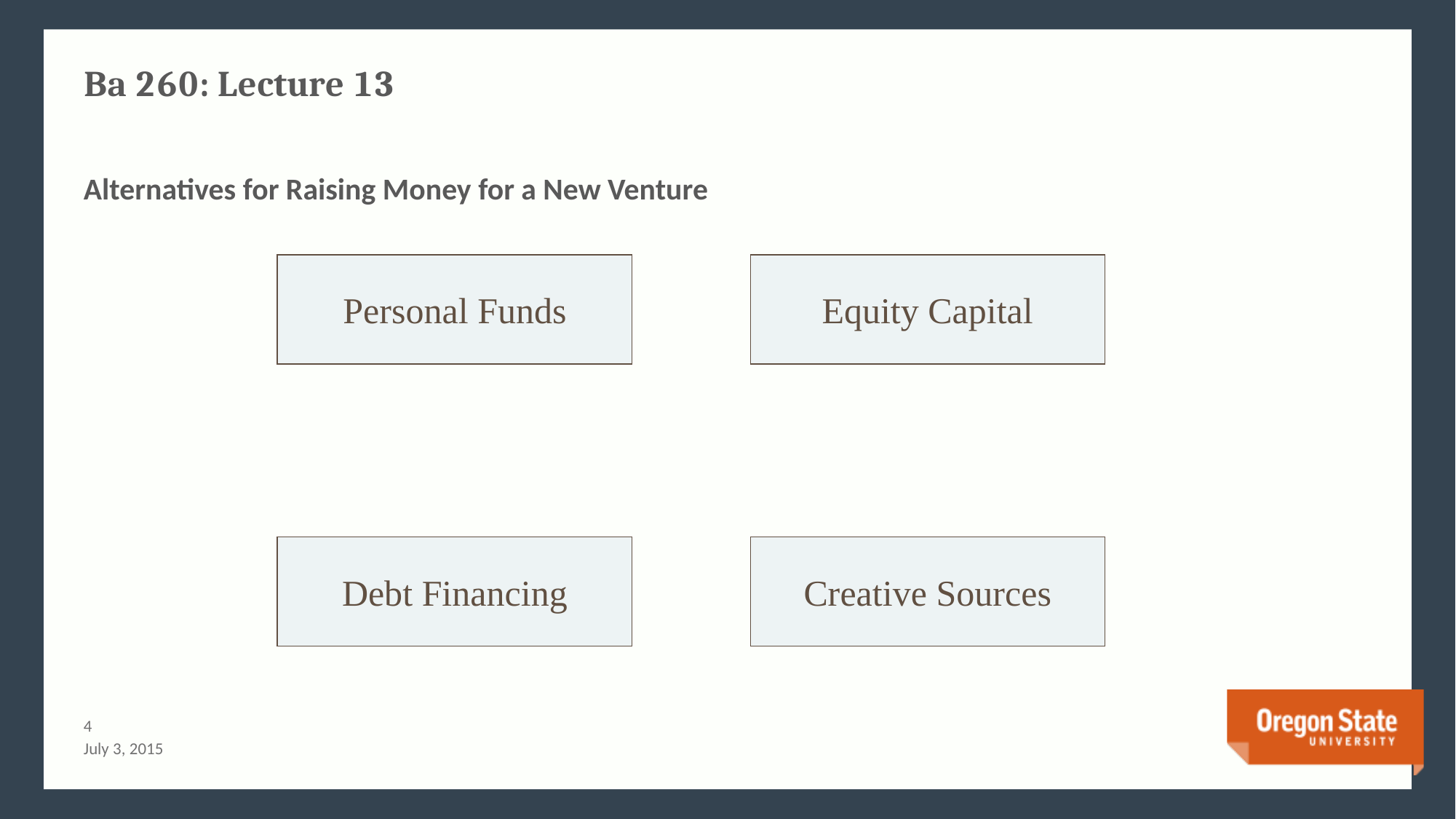

# Ba 260: Lecture 13
Alternatives for Raising Money for a New Venture
Personal Funds
Equity Capital
Debt Financing
Creative Sources
4
July 3, 2015